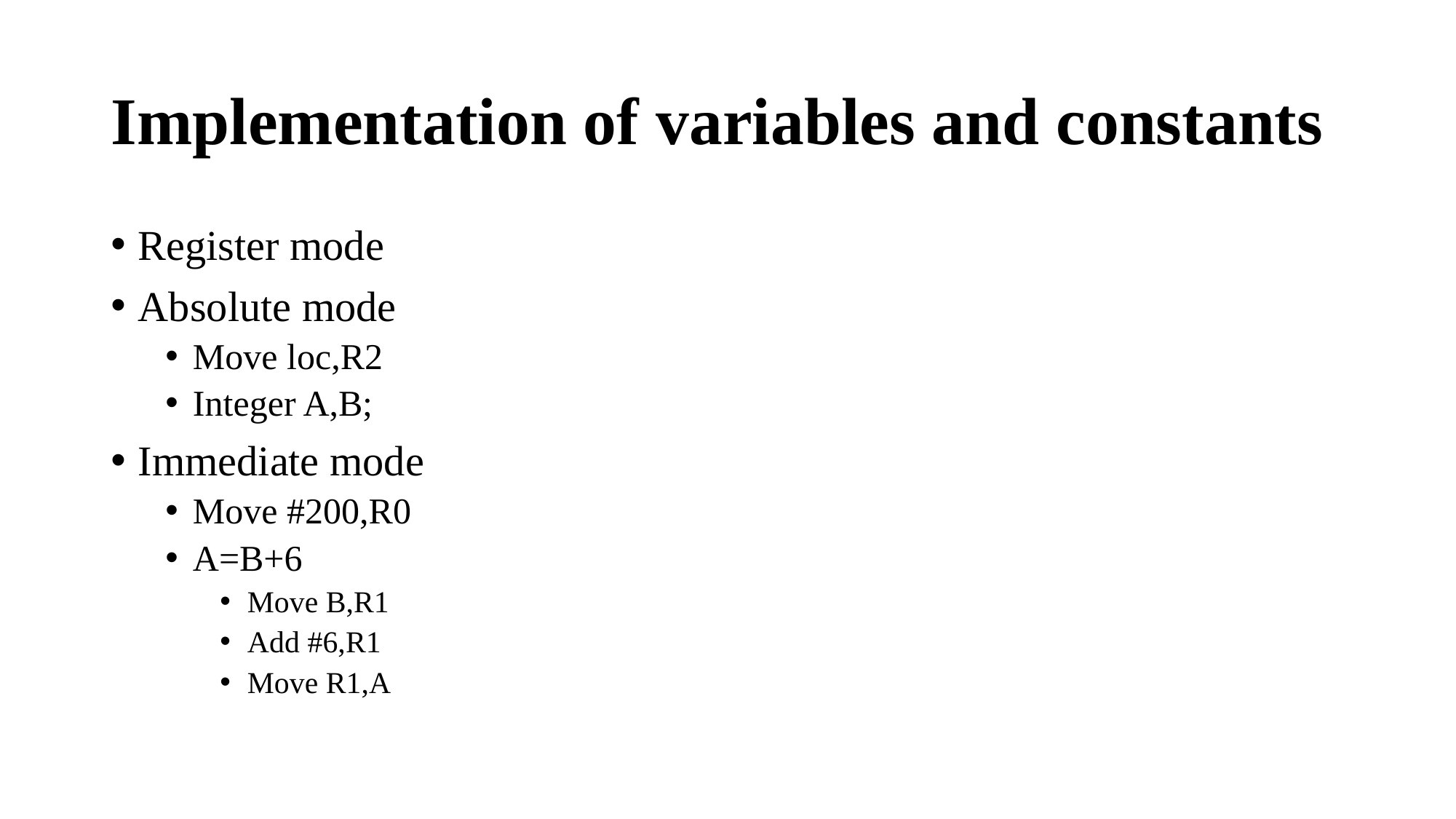

# Implementation of variables and constants
Register mode
Absolute mode
Move loc,R2
Integer A,B;
Immediate mode
Move #200,R0
A=B+6
Move B,R1
Add #6,R1
Move R1,A